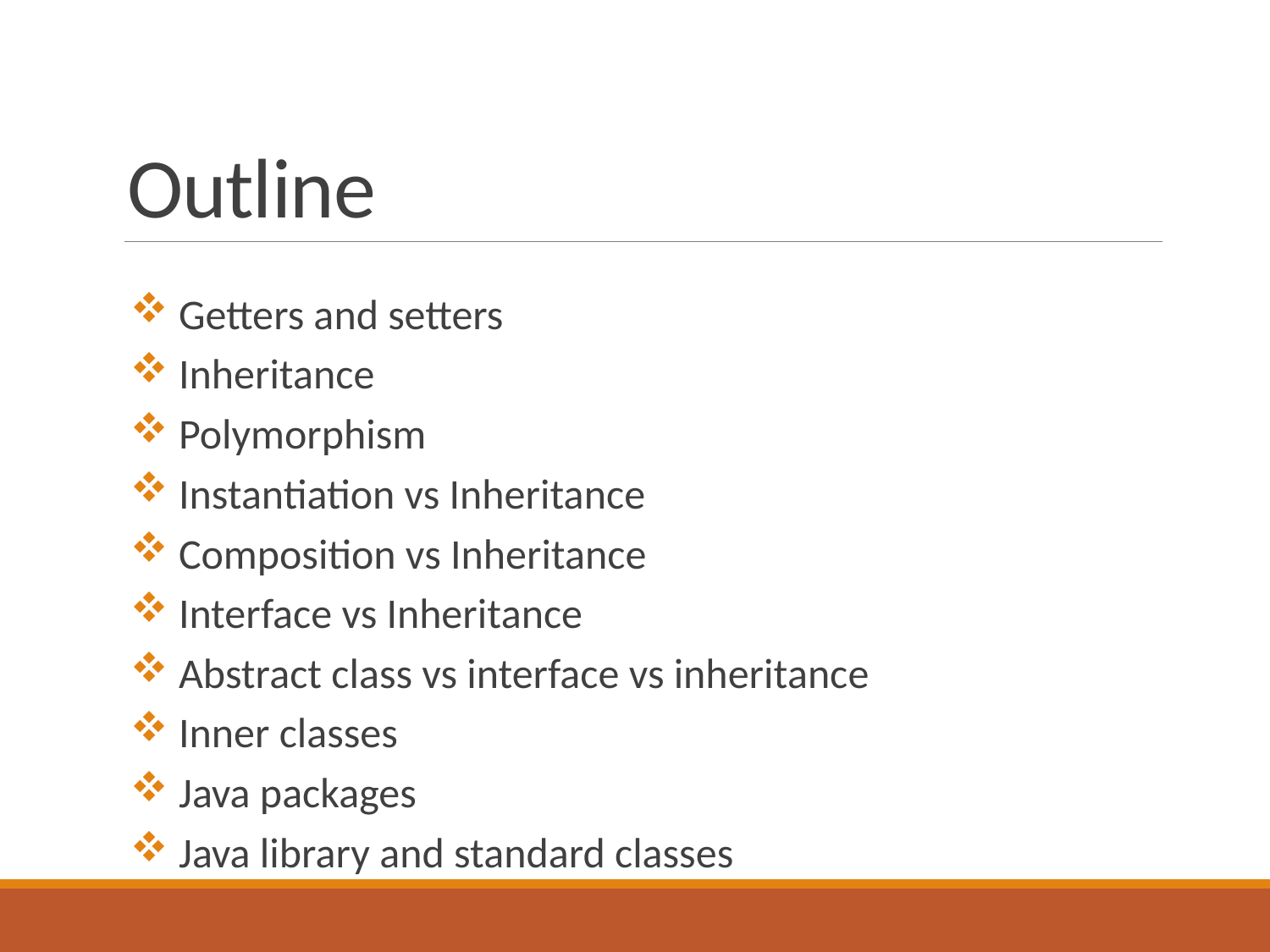

# Outline
 Getters and setters
 Inheritance
 Polymorphism
 Instantiation vs Inheritance
 Composition vs Inheritance
 Interface vs Inheritance
 Abstract class vs interface vs inheritance
 Inner classes
 Java packages
 Java library and standard classes